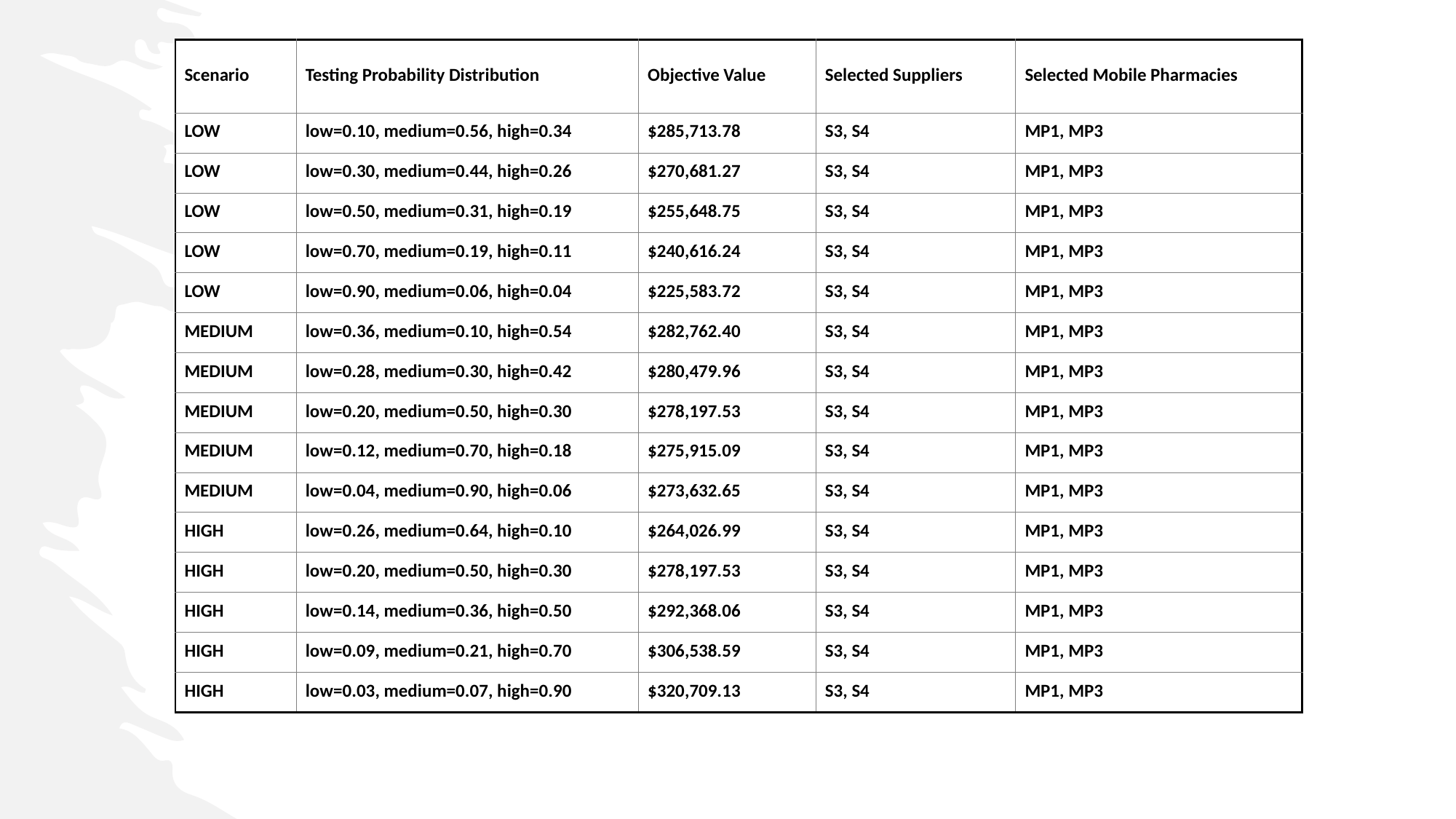

| Scenario | Testing Probability Distribution | Objective Value | Selected Suppliers | Selected Mobile Pharmacies |
| --- | --- | --- | --- | --- |
| LOW | low=0.10, medium=0.56, high=0.34 | $285,713.78 | S3, S4 | MP1, MP3 |
| LOW | low=0.30, medium=0.44, high=0.26 | $270,681.27 | S3, S4 | MP1, MP3 |
| LOW | low=0.50, medium=0.31, high=0.19 | $255,648.75 | S3, S4 | MP1, MP3 |
| LOW | low=0.70, medium=0.19, high=0.11 | $240,616.24 | S3, S4 | MP1, MP3 |
| LOW | low=0.90, medium=0.06, high=0.04 | $225,583.72 | S3, S4 | MP1, MP3 |
| MEDIUM | low=0.36, medium=0.10, high=0.54 | $282,762.40 | S3, S4 | MP1, MP3 |
| MEDIUM | low=0.28, medium=0.30, high=0.42 | $280,479.96 | S3, S4 | MP1, MP3 |
| MEDIUM | low=0.20, medium=0.50, high=0.30 | $278,197.53 | S3, S4 | MP1, MP3 |
| MEDIUM | low=0.12, medium=0.70, high=0.18 | $275,915.09 | S3, S4 | MP1, MP3 |
| MEDIUM | low=0.04, medium=0.90, high=0.06 | $273,632.65 | S3, S4 | MP1, MP3 |
| HIGH | low=0.26, medium=0.64, high=0.10 | $264,026.99 | S3, S4 | MP1, MP3 |
| HIGH | low=0.20, medium=0.50, high=0.30 | $278,197.53 | S3, S4 | MP1, MP3 |
| HIGH | low=0.14, medium=0.36, high=0.50 | $292,368.06 | S3, S4 | MP1, MP3 |
| HIGH | low=0.09, medium=0.21, high=0.70 | $306,538.59 | S3, S4 | MP1, MP3 |
| HIGH | low=0.03, medium=0.07, high=0.90 | $320,709.13 | S3, S4 | MP1, MP3 |